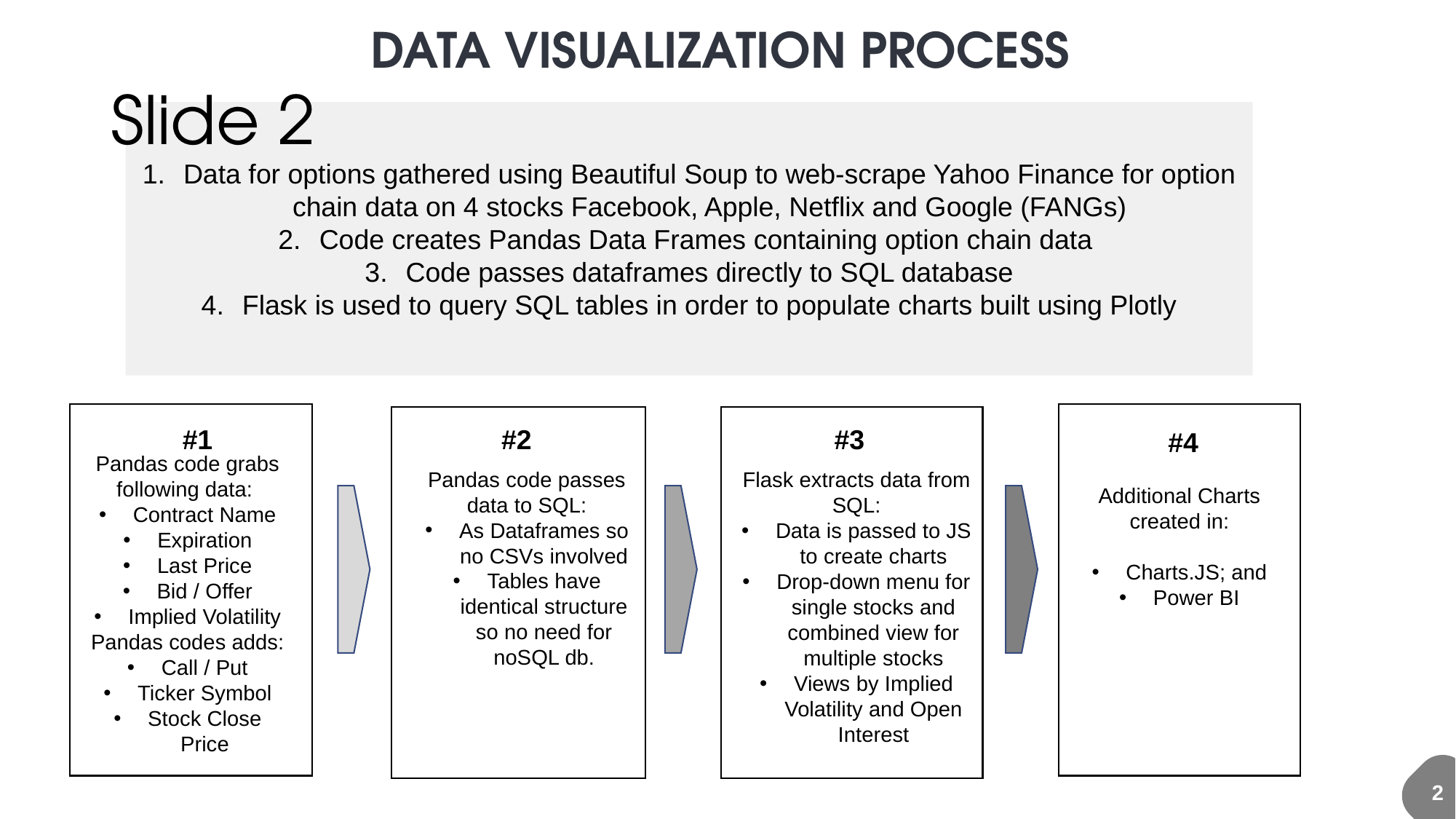

DATA VISUALIZATION PROCESS
# Slide 2
Data for options gathered using Beautiful Soup to web-scrape Yahoo Finance for option chain data on 4 stocks Facebook, Apple, Netflix and Google (FANGs)
Code creates Pandas Data Frames containing option chain data
Code passes dataframes directly to SQL database
Flask is used to query SQL tables in order to populate charts built using Plotly

#3
#1
#2
#4
Pandas code grabs following data:
Contract Name
Expiration
Last Price
Bid / Offer
Implied Volatility
Pandas codes adds:
Call / Put
Ticker Symbol
Stock Close Price
Pandas code passes data to SQL:
As Dataframes so no CSVs involved
Tables have identical structure so no need for noSQL db.

Flask extracts data from SQL:
Data is passed to JS to create charts
Drop-down menu for single stocks and combined view for multiple stocks
Views by Implied Volatility and Open Interest
Additional Charts created in:

Charts.JS; and
Power BI

2